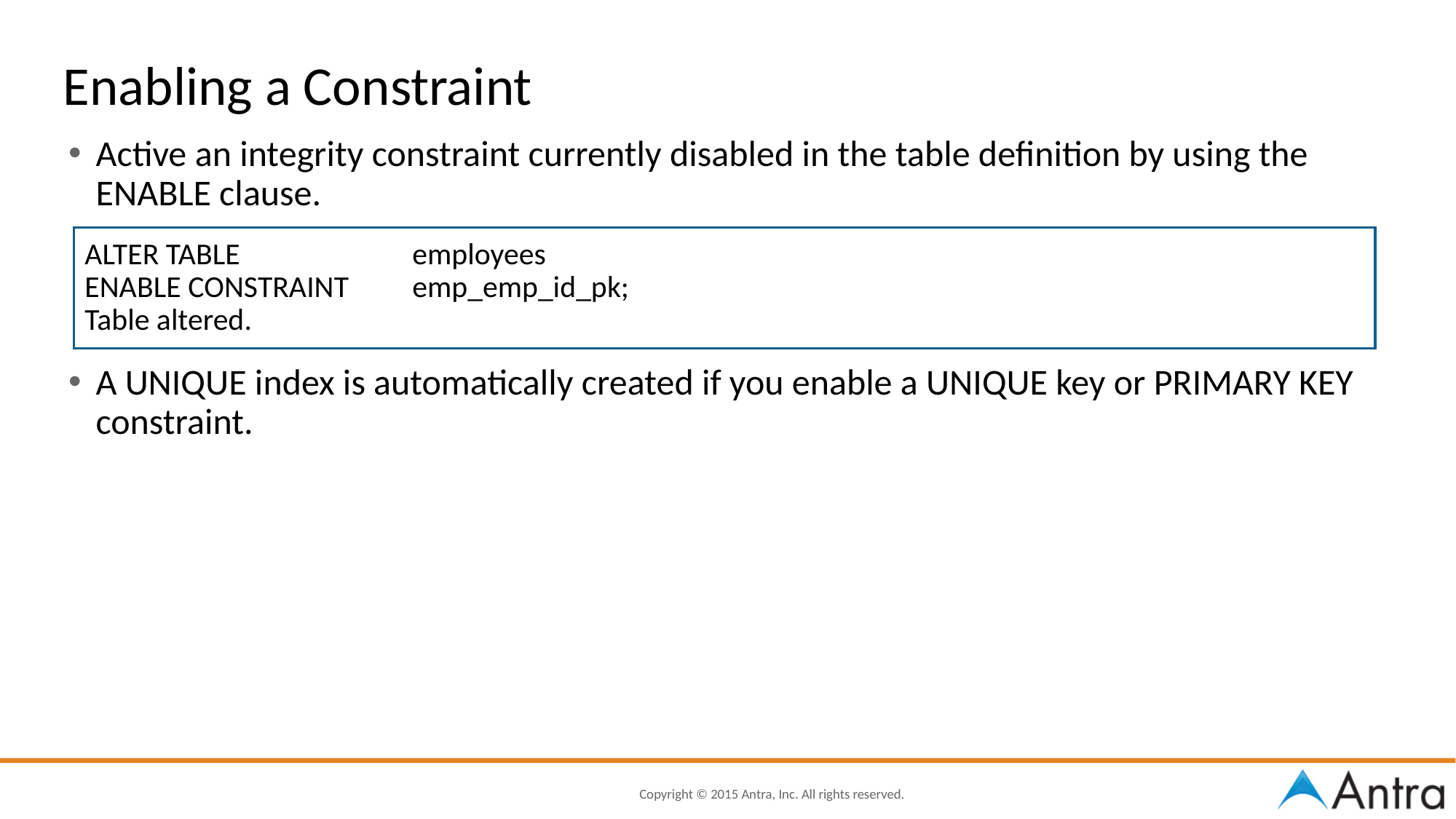

Enabling a Constraint
Active an integrity constraint currently disabled in the table definition by using the ENABLE clause.
ALTER TABLE 		employees
ENABLE CONSTRAINT 	emp_emp_id_pk;
Table altered.
A UNIQUE index is automatically created if you enable a UNIQUE key or PRIMARY KEY constraint.